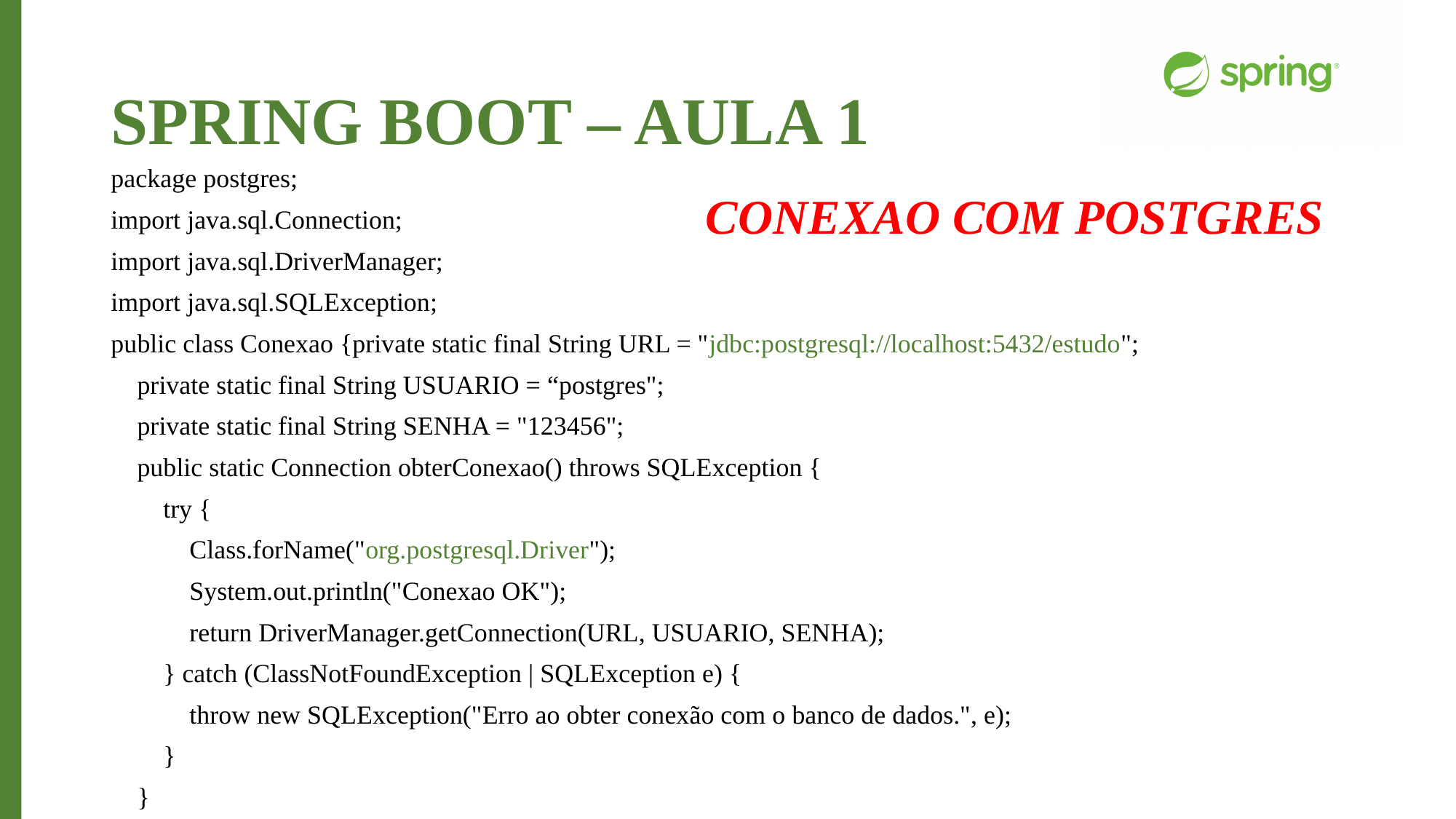

# SPRING BOOT – AULA 1
package postgres;
import java.sql.Connection;
import java.sql.DriverManager;
import java.sql.SQLException;
public class Conexao {private static final String URL = "jdbc:postgresql://localhost:5432/estudo";
    private static final String USUARIO = “postgres";
    private static final String SENHA = "123456";
    public static Connection obterConexao() throws SQLException {
        try {
            Class.forName("org.postgresql.Driver");
            System.out.println("Conexao OK");
            return DriverManager.getConnection(URL, USUARIO, SENHA);
        } catch (ClassNotFoundException | SQLException e) {
            throw new SQLException("Erro ao obter conexão com o banco de dados.", e);
        }
    }
CONEXAO COM POSTGRES